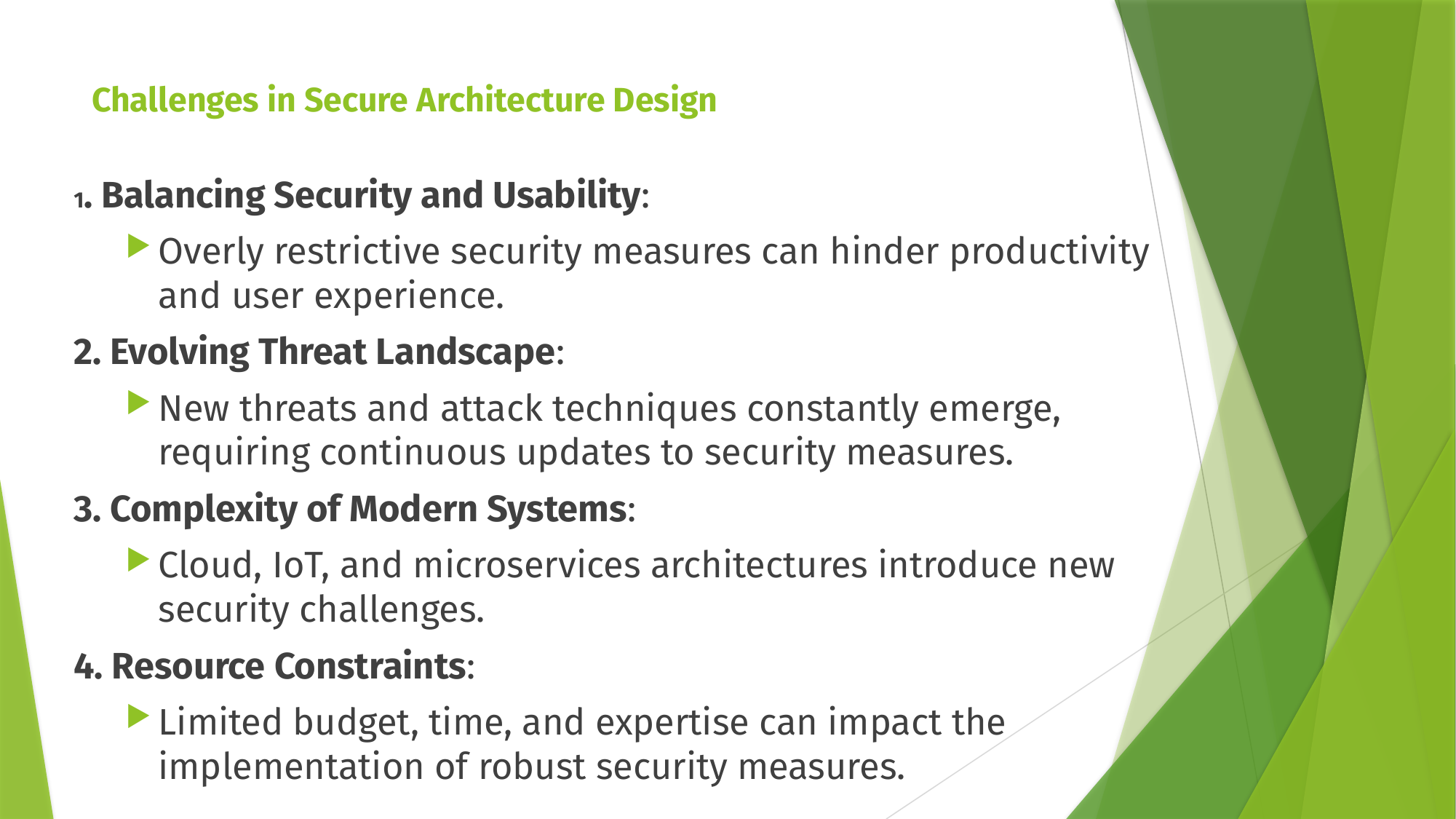

# Challenges in Secure Architecture Design
1. Balancing Security and Usability:
Overly restrictive security measures can hinder productivity and user experience.
2. Evolving Threat Landscape:
New threats and attack techniques constantly emerge, requiring continuous updates to security measures.
3. Complexity of Modern Systems:
Cloud, IoT, and microservices architectures introduce new security challenges.
4. Resource Constraints:
Limited budget, time, and expertise can impact the implementation of robust security measures.